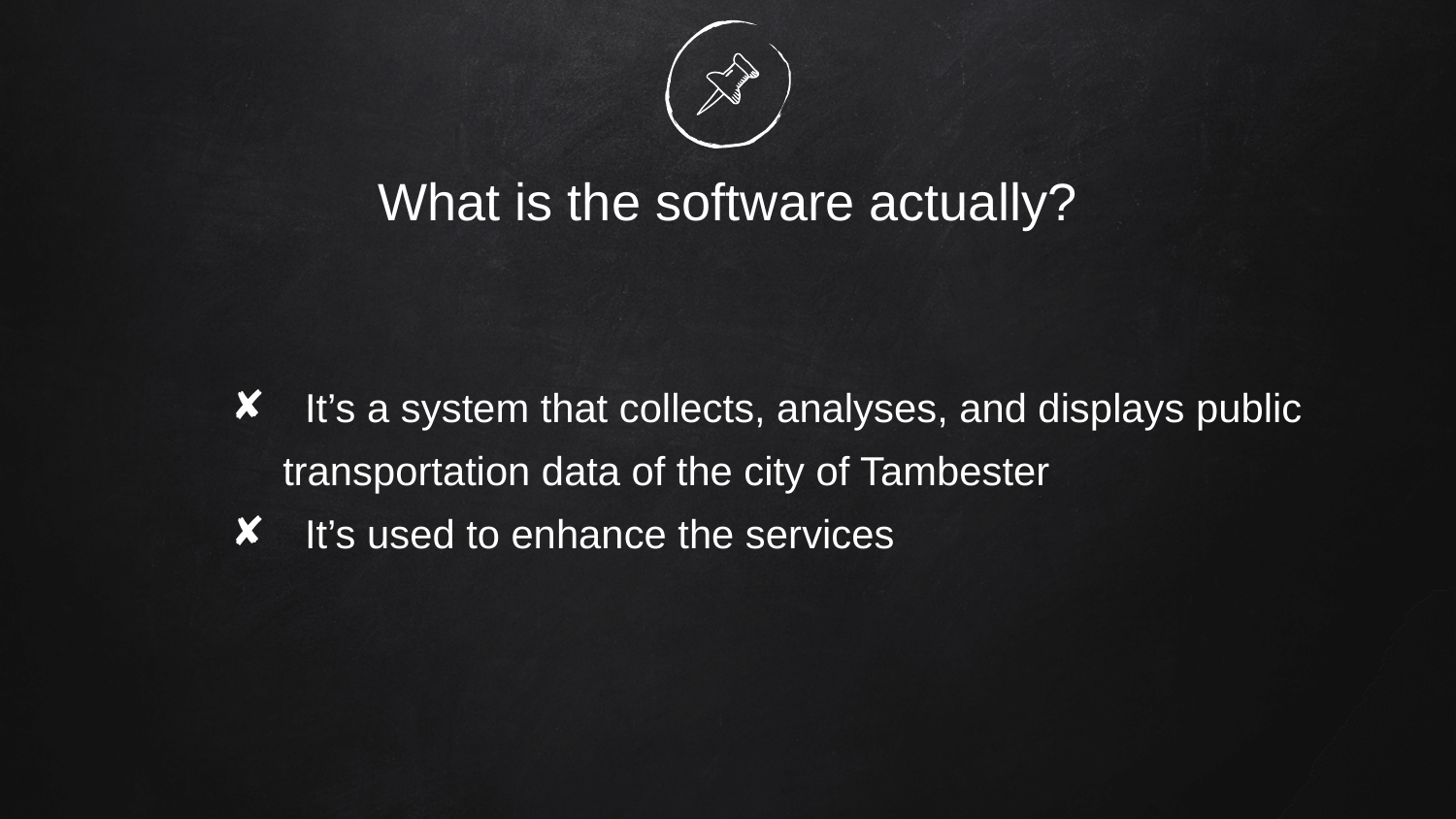

# What is the software actually?
  It’s a system that collects, analyses, and displays public transportation data of the city of Tambester
  It’s used to enhance the services